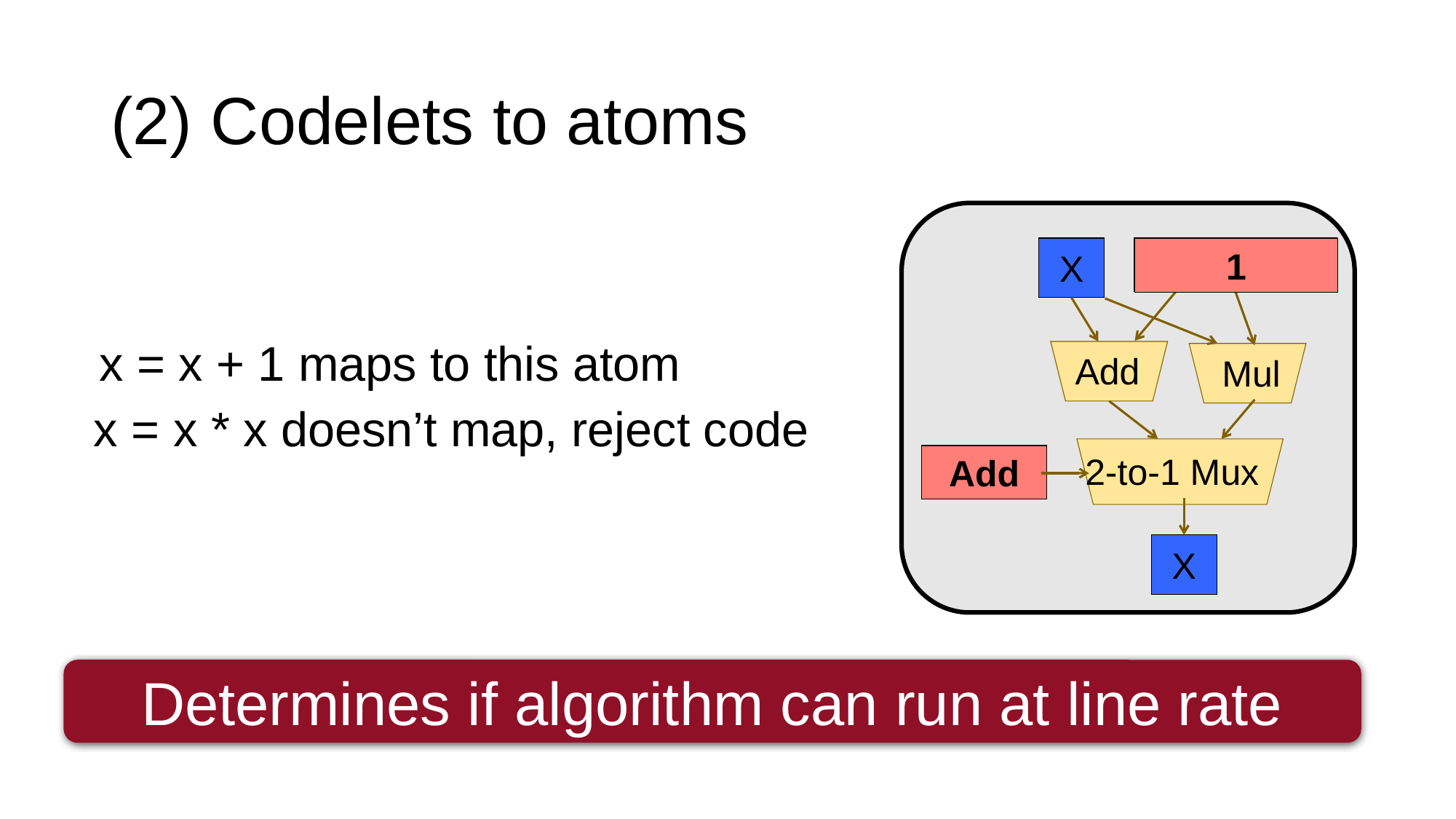

# (2) Codelets to atoms

X
constant
1
x = x + 1 maps to this atom

Add

 Mul
x = x * x doesn’t map, reject code

2-to-1 Mux
choice
Add
X
Determines if algorithm can run at line rate